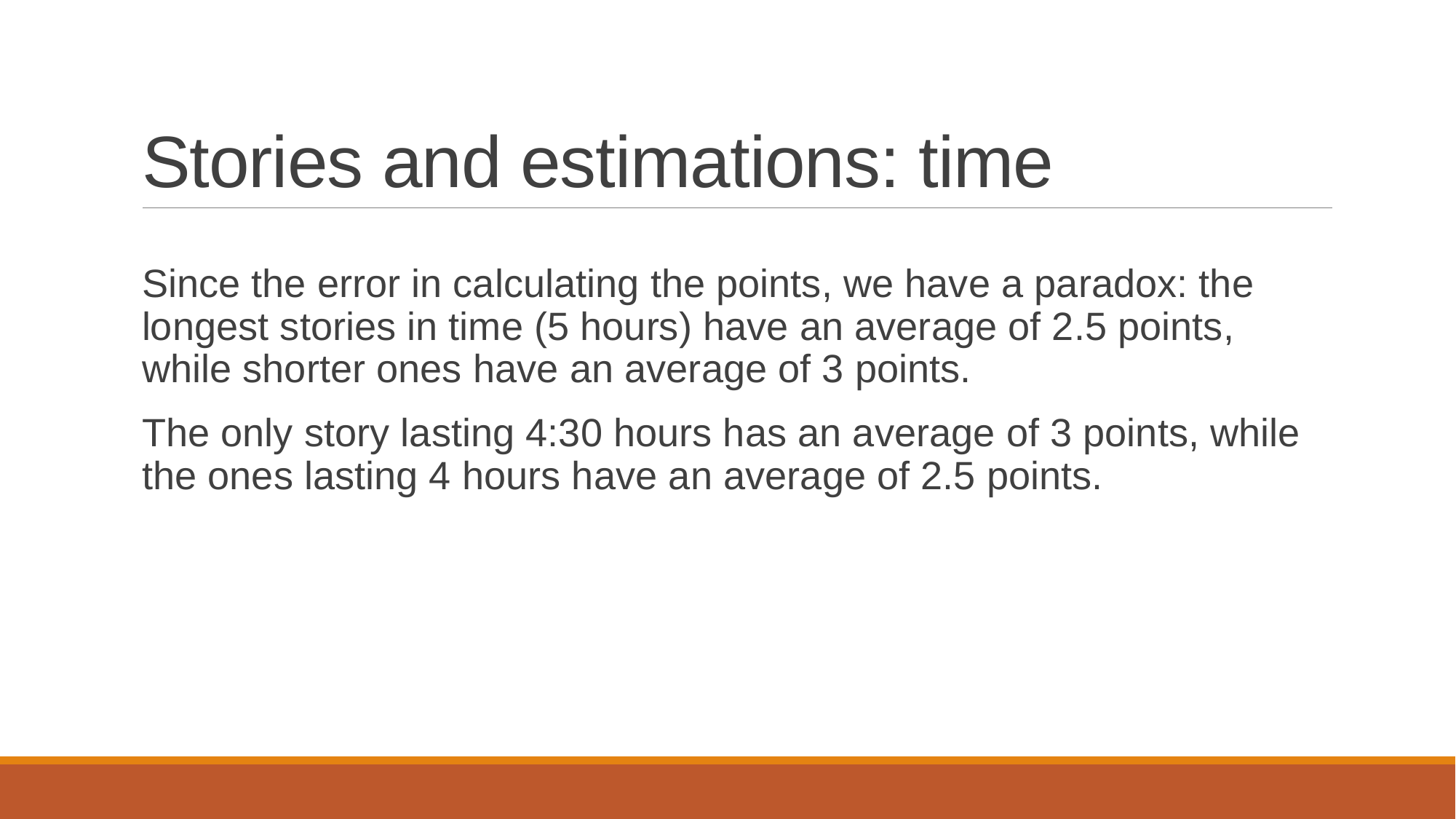

# Stories and estimations: time

Since the error in calculating the points, we have a paradox: the longest stories in time (5 hours) have an average of 2.5 points, while shorter ones have an average of 3 points.
The only story lasting 4:30 hours has an average of 3 points, while the ones lasting 4 hours have an average of 2.5 points.